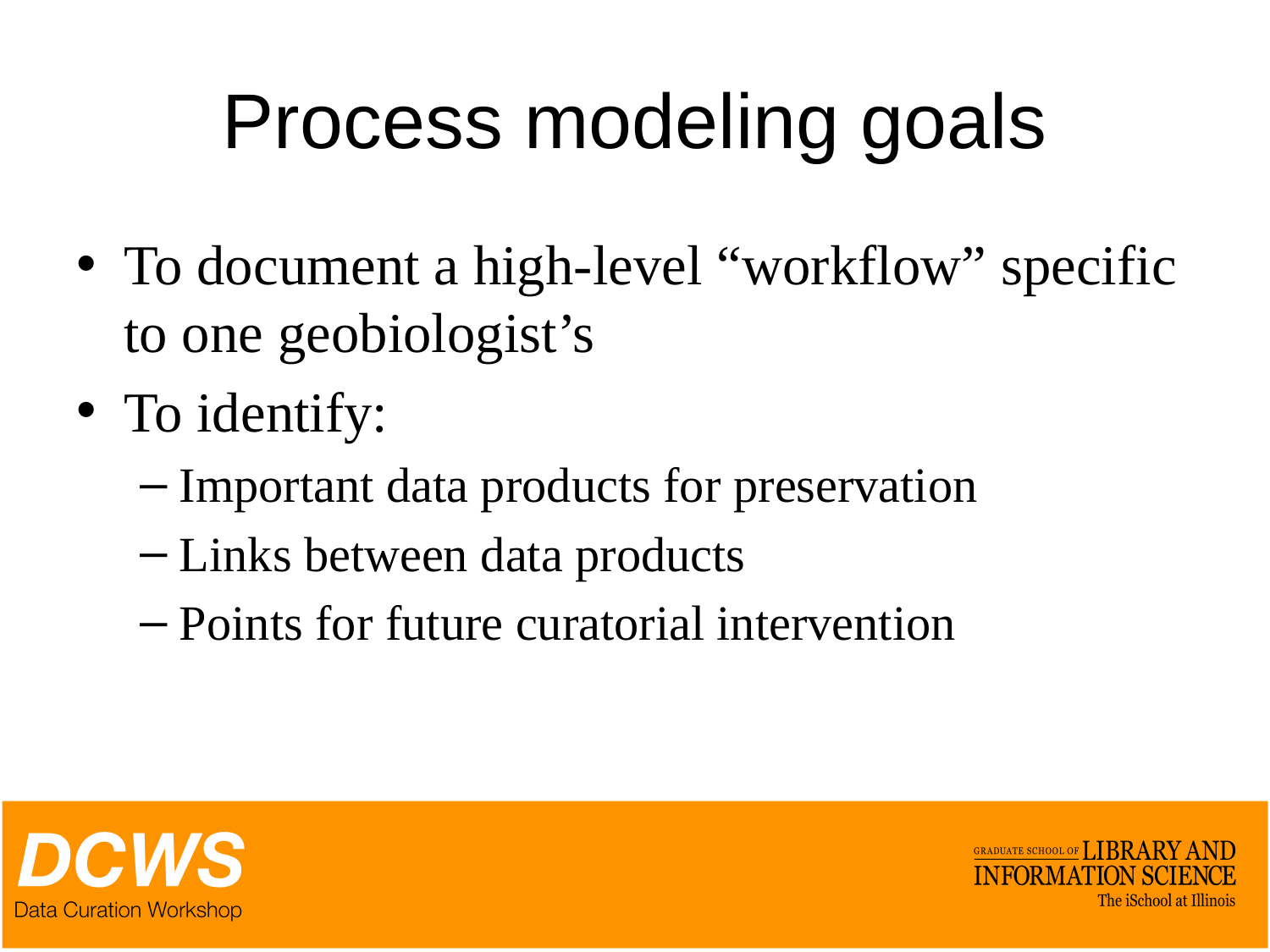

# Process modeling goals
To document a high-level “workflow” specific to one geobiologist’s
To identify:
Important data products for preservation
Links between data products
Points for future curatorial intervention